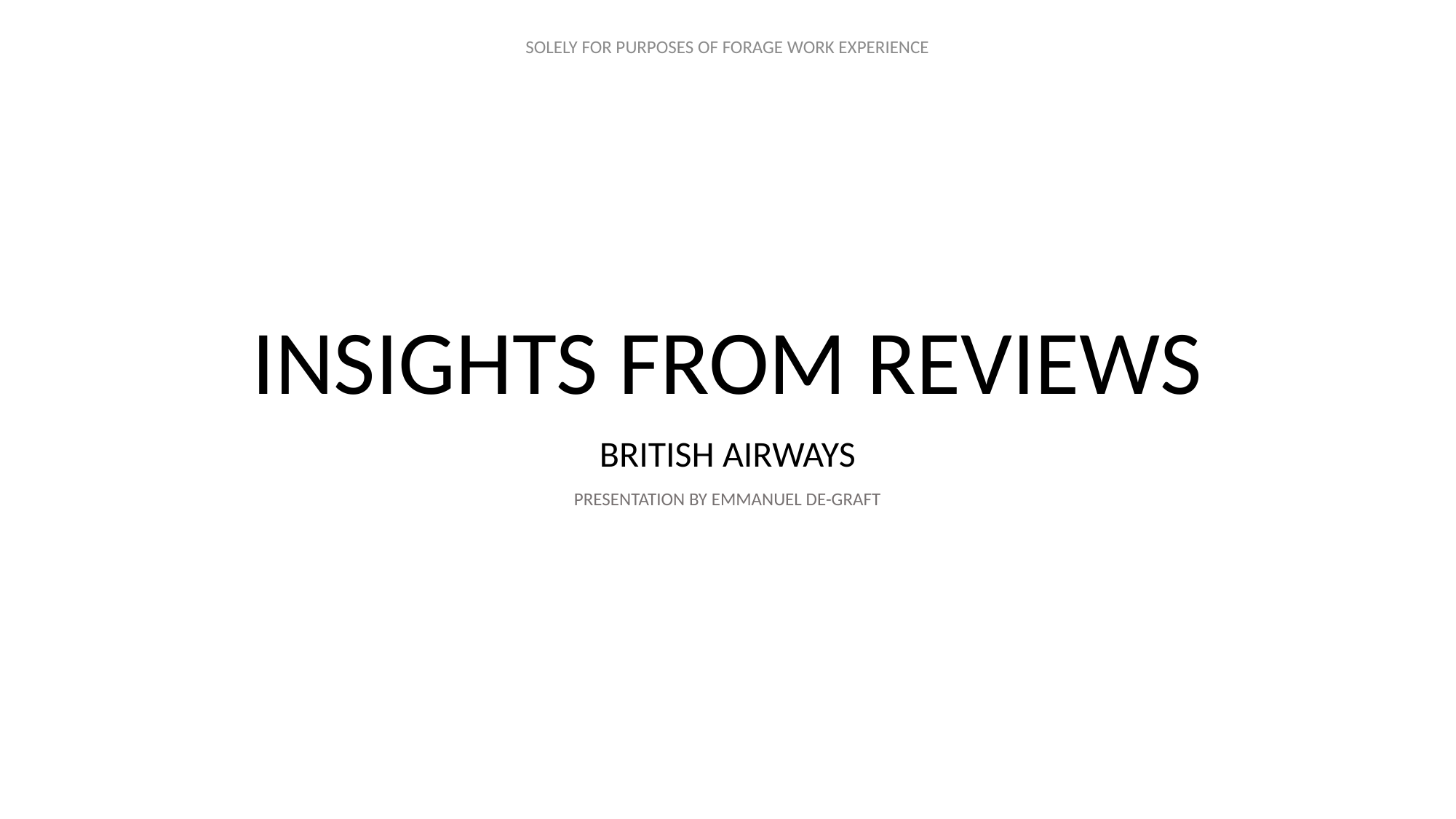

# INSIGHTS FROM REVIEWS
BRITISH AIRWAYS
PRESENTATION BY EMMANUEL DE-GRAFT